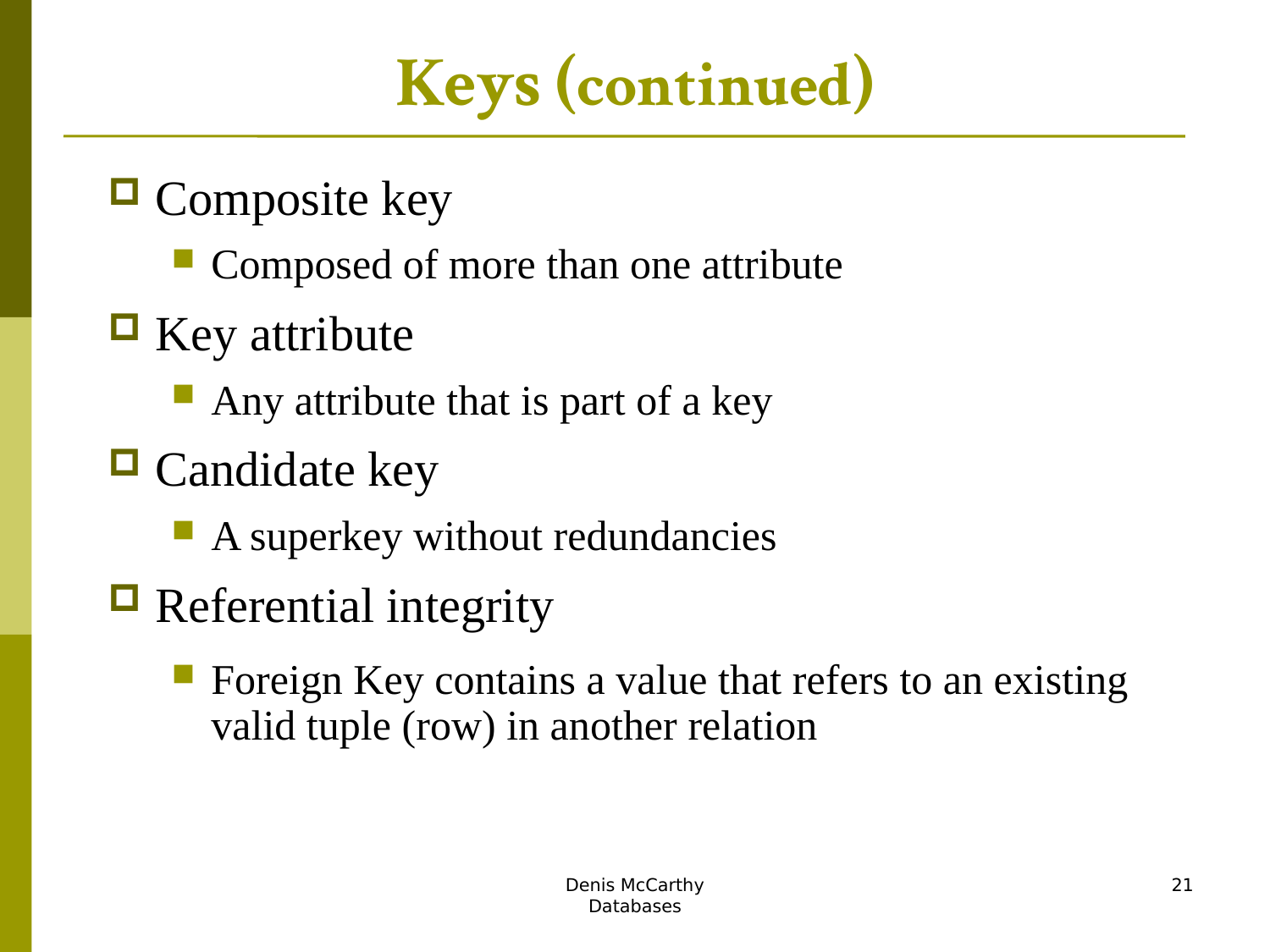

# Keys (continued)
Composite key
Composed of more than one attribute
Key attribute
Any attribute that is part of a key
Candidate key
A superkey without redundancies
Referential integrity
Foreign Key contains a value that refers to an existing valid tuple (row) in another relation

Denis McCarthy
Databases
21